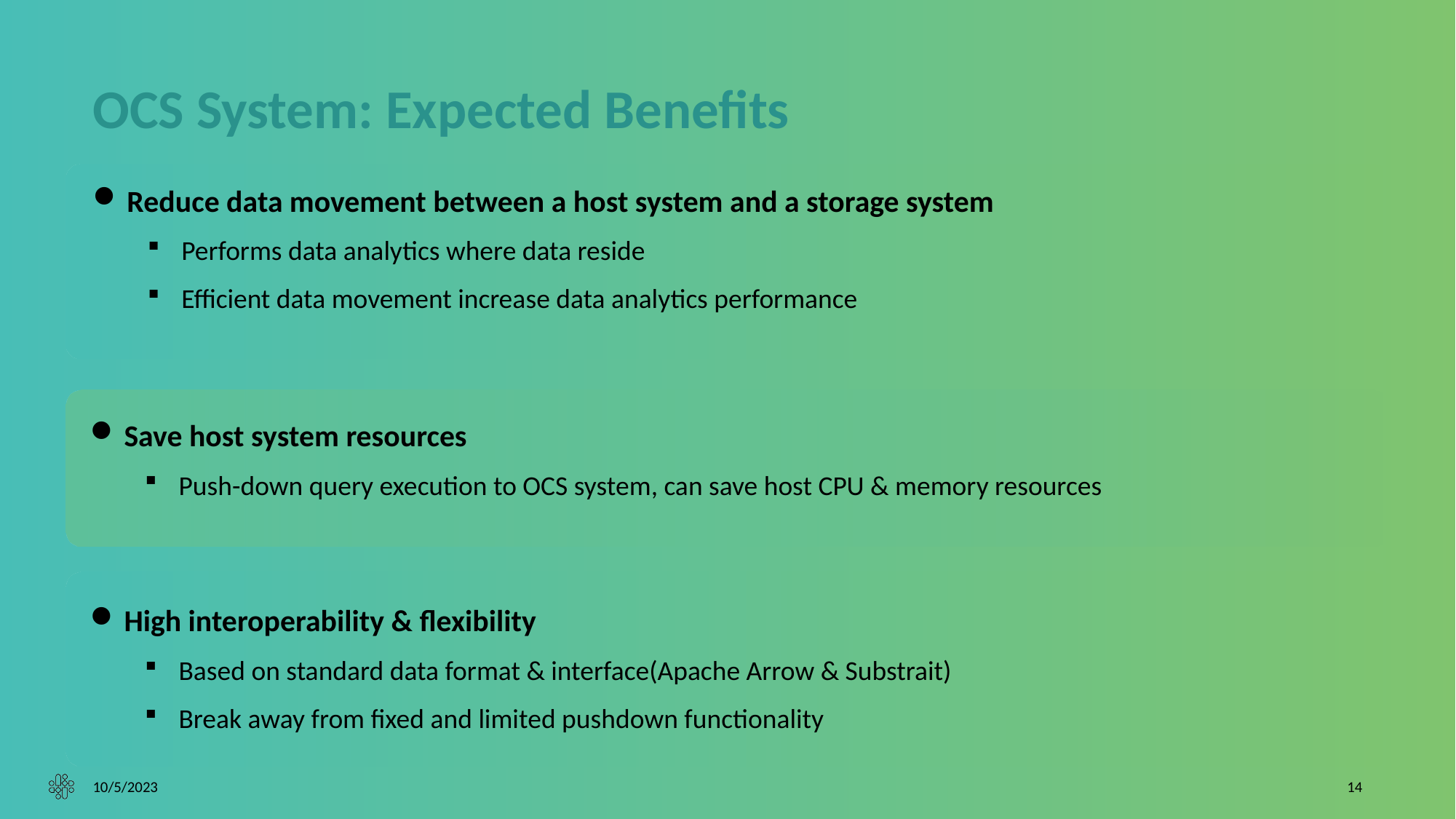

# OCS System: Expected Benefits

Reduce data movement between a host system and a storage system
Performs data analytics where data reside
Efficient data movement increase data analytics performance

Save host system resources
Push-down query execution to OCS system, can save host CPU & memory resources

High interoperability & flexibility
Based on standard data format & interface(Apache Arrow & Substrait)
Break away from fixed and limited pushdown functionality

10/5/2023
14